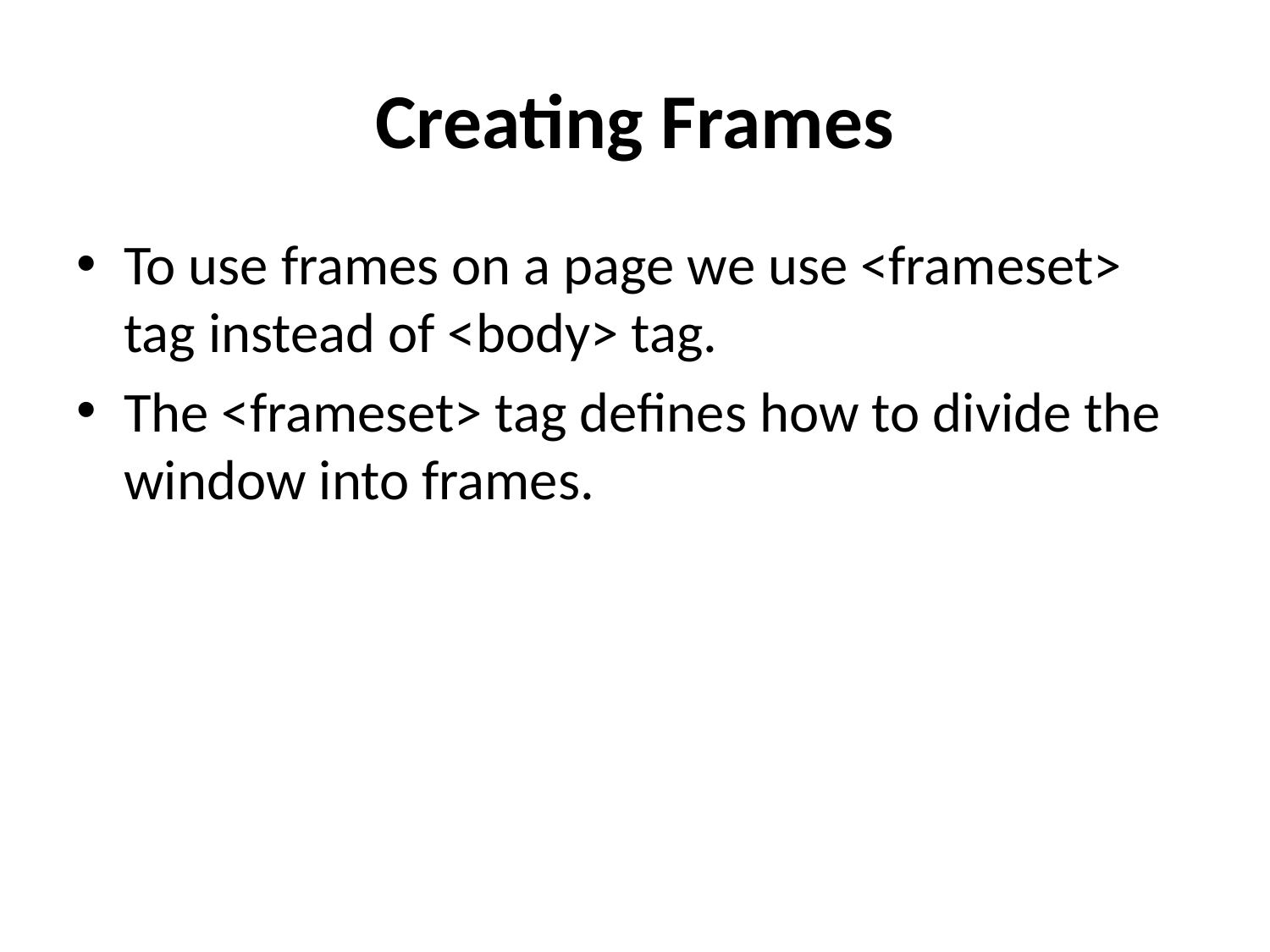

# Creating Frames
To use frames on a page we use <frameset> tag instead of <body> tag.
The <frameset> tag defines how to divide the window into frames.